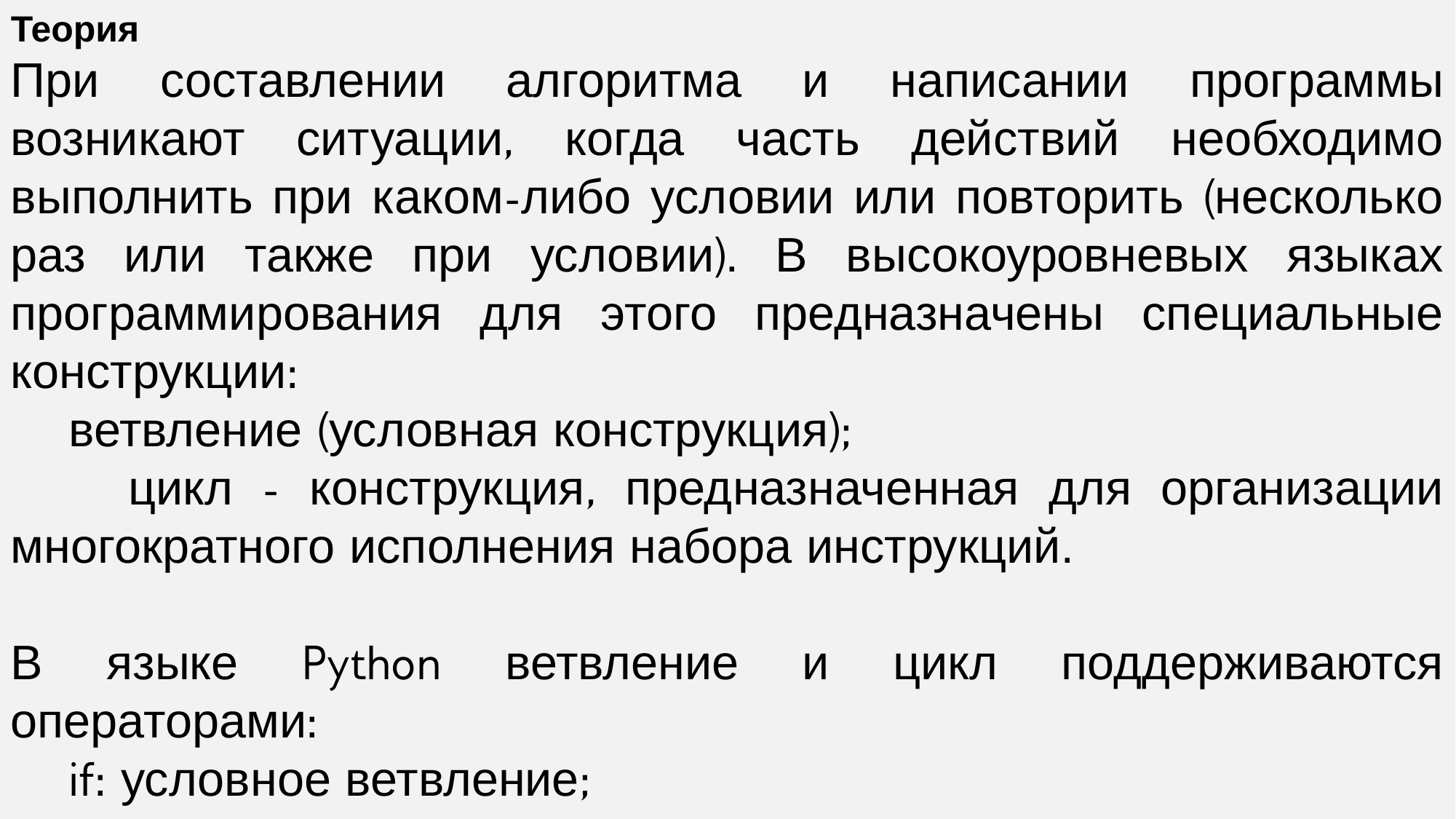

Теория
При составлении алгоритма и написании программы возникают ситуации, когда часть действий необходимо выполнить при каком-либо условии или повторить (несколько раз или также при условии). В высокоуровневых языках программирования для этого предназначены специальные конструкции:
    ветвление (условная конструкция);
    цикл - конструкция, предназначенная для организации многократного исполнения набора инструкций.

В языке Python ветвление и цикл поддерживаются операторами:
    if: условное ветвление;
    while: цикл с условием;
    for: совместные циклы (циклы по коллекциям).